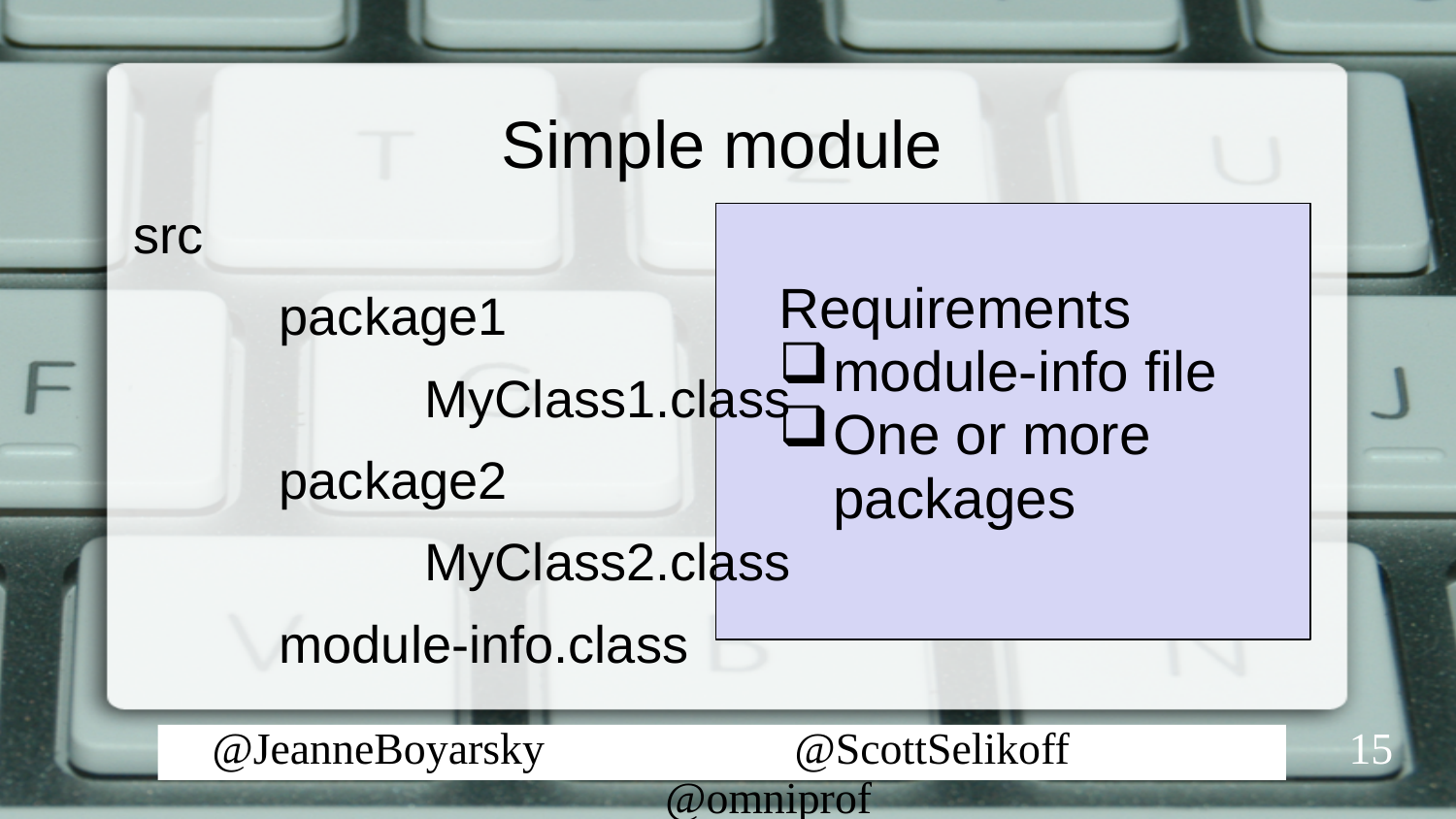

# Simple module
src
	package1
		MyClass1.class
	package2
		MyClass2.class
	module-info.class

Requirements
module-info file
One or more packages
15